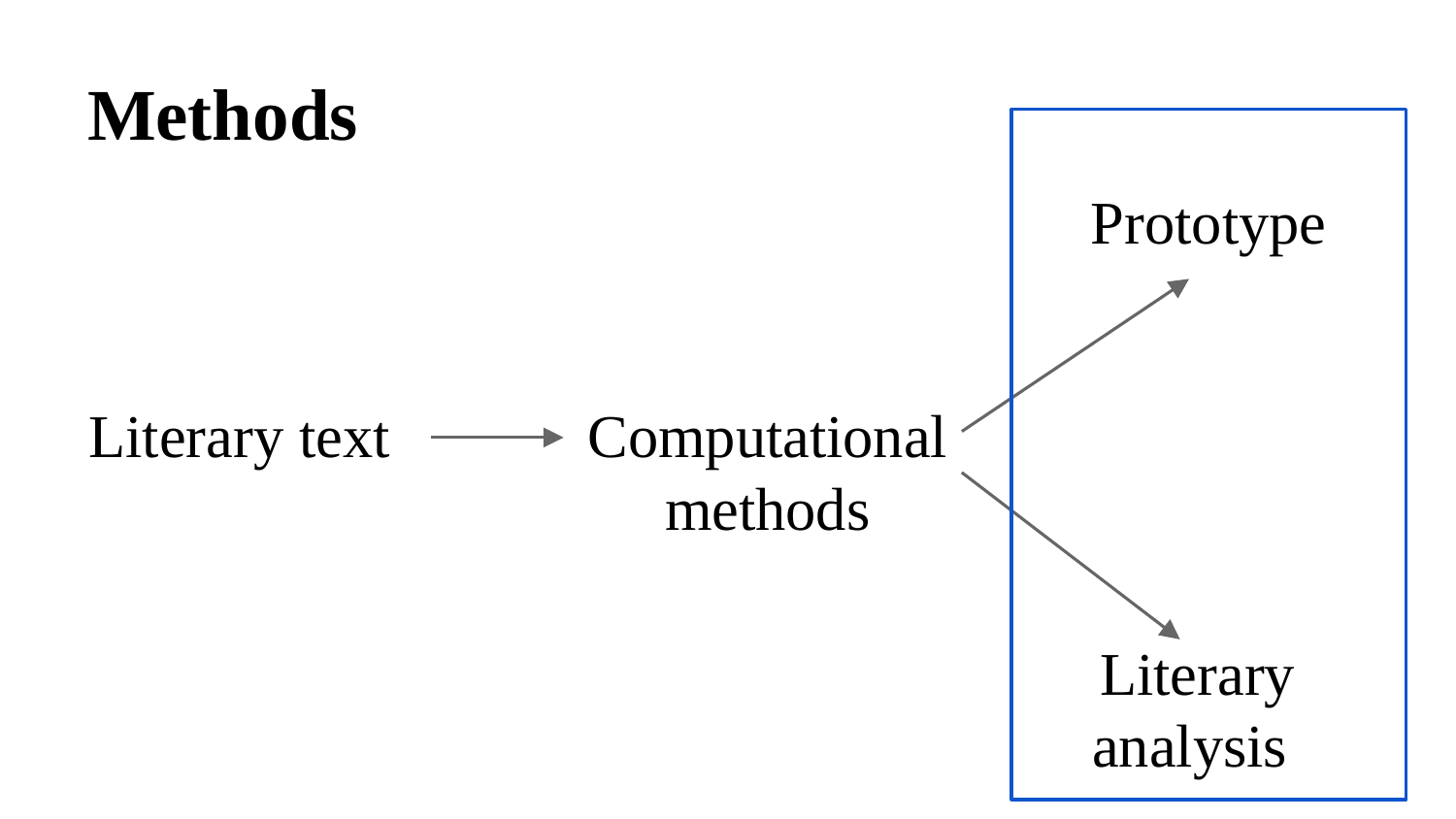

# Methods

Prototype
Literary text
Computational methods
Literary analysis